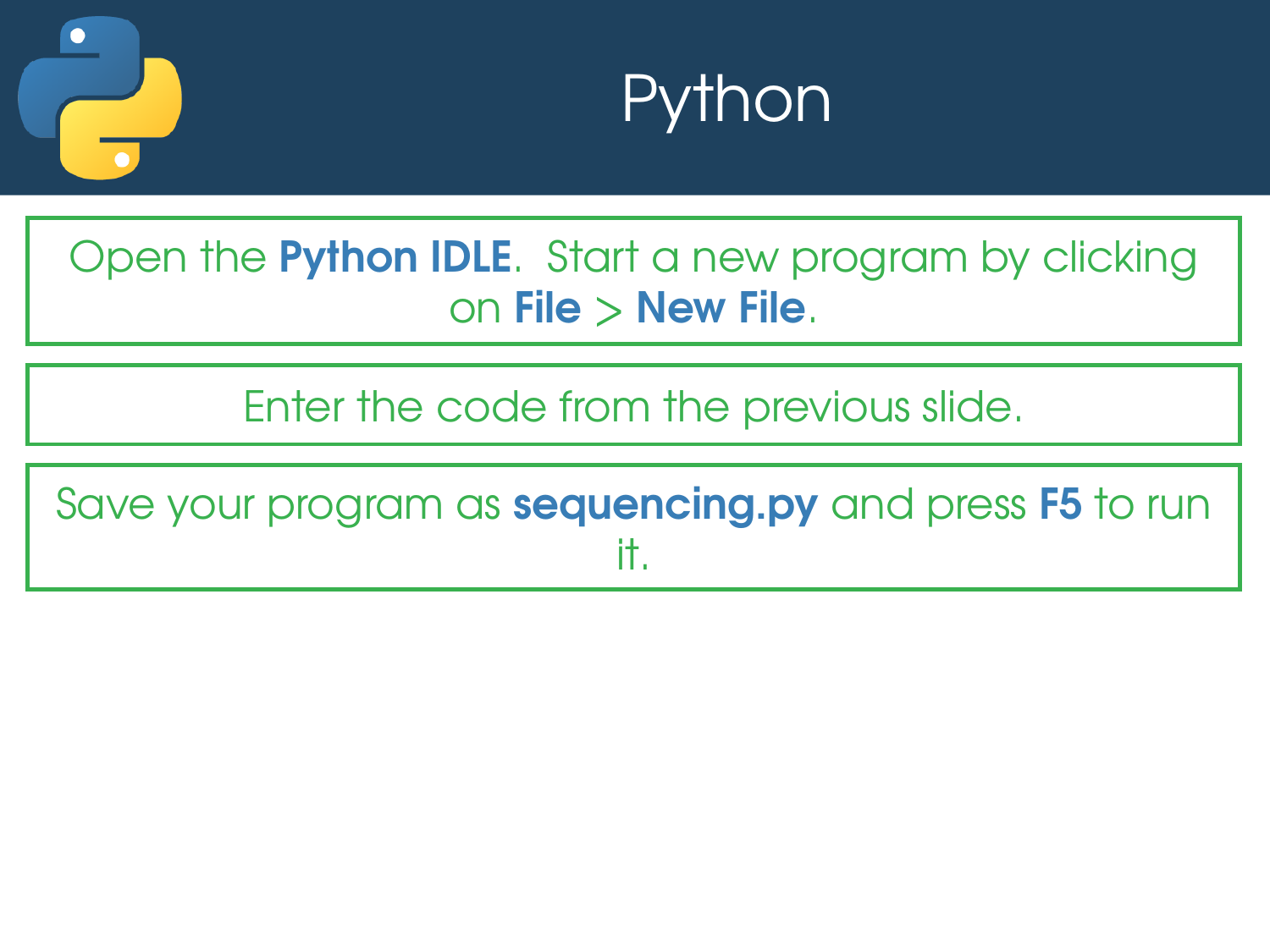

# Python
Open the Python IDLE.  Start a new program by clicking on File > New File.
Enter the code from the previous slide.
Save your program as sequencing.py and press F5 to run it.